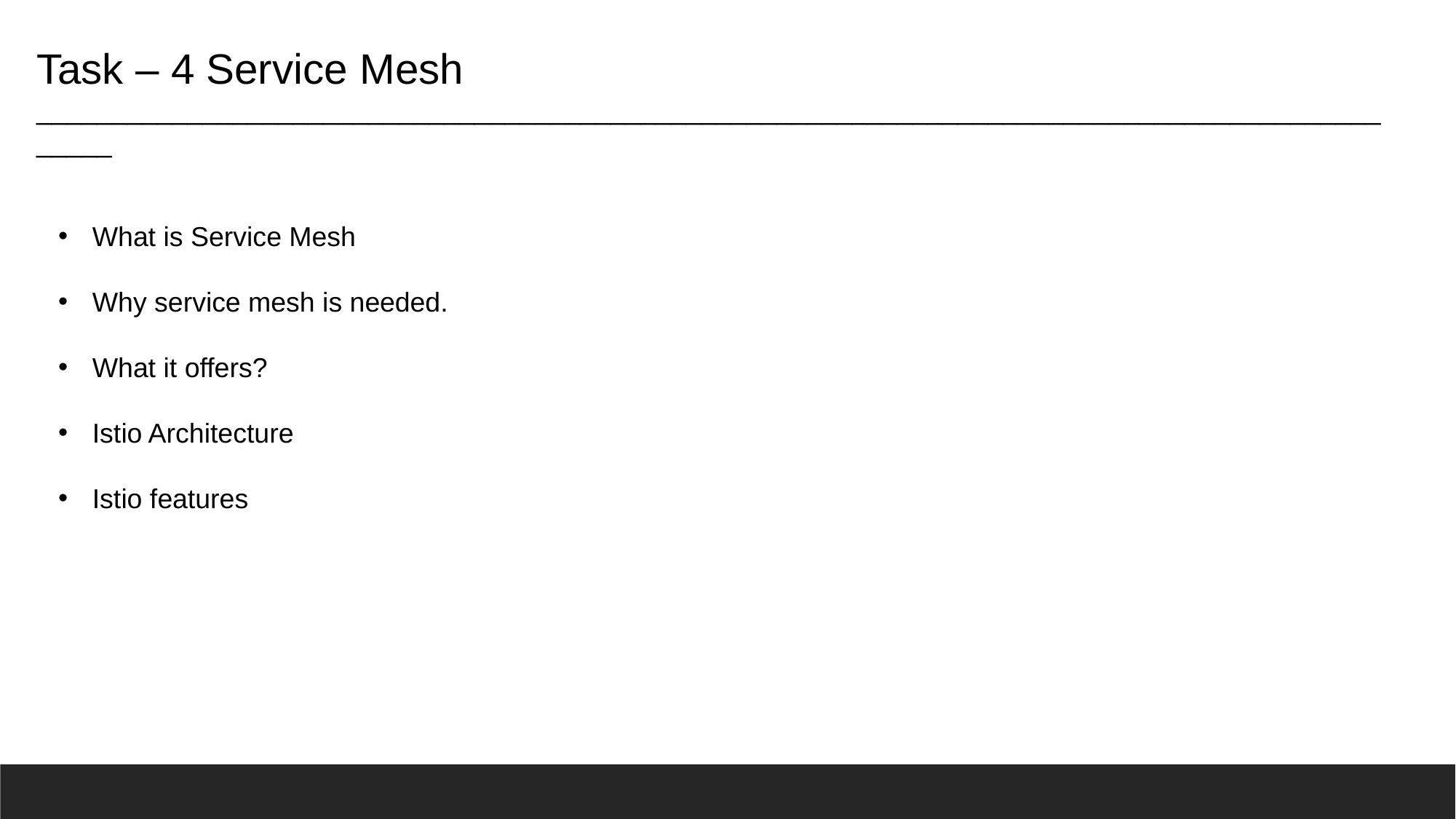

Task – 4 Service Mesh
______________________________________________________________________________________________
What is Service Mesh

Why service mesh is needed.

What it offers?

Istio Architecture

Istio features